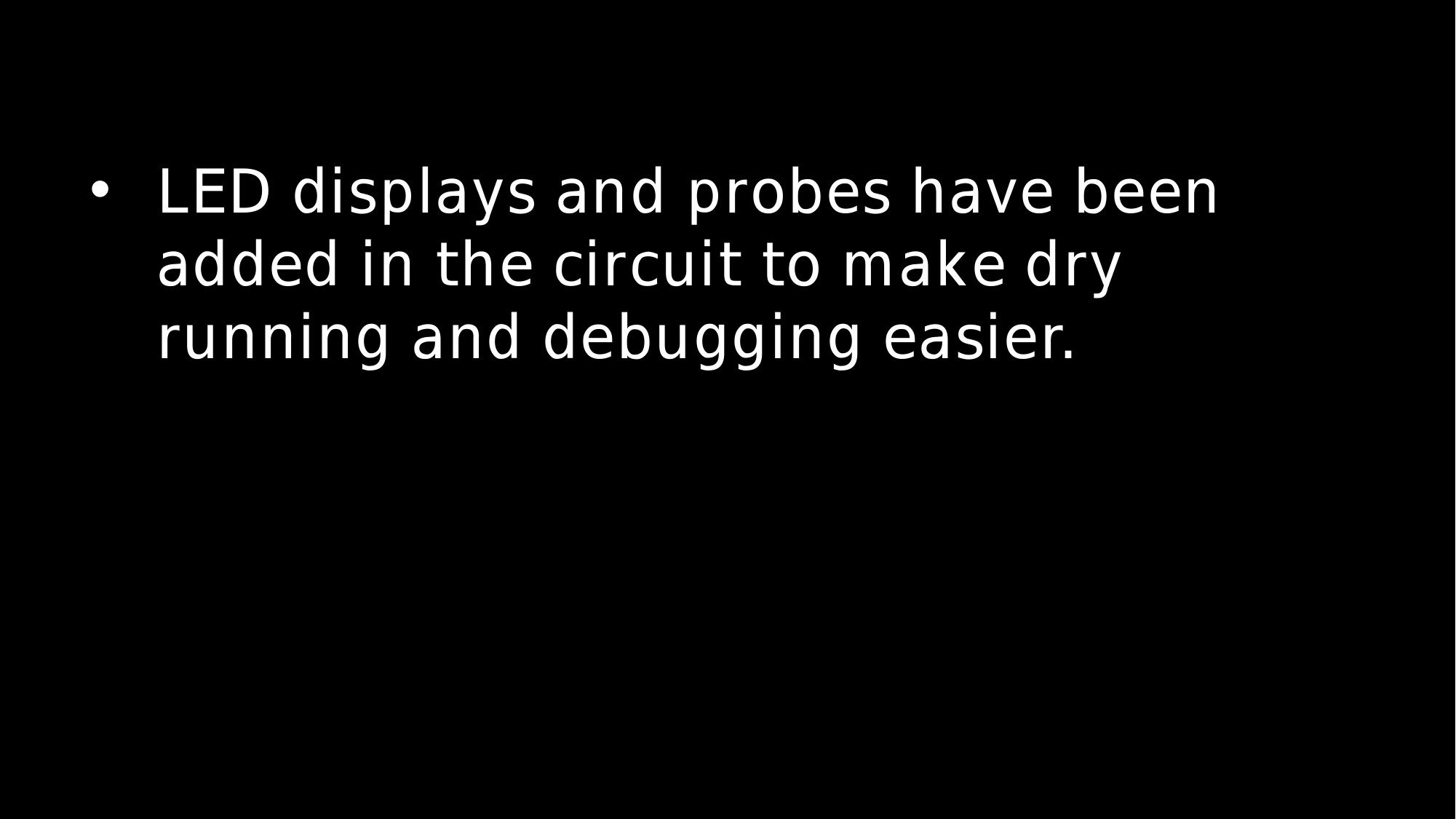

LED displays and probes have been added in the circuit to make dry running and debugging easier.